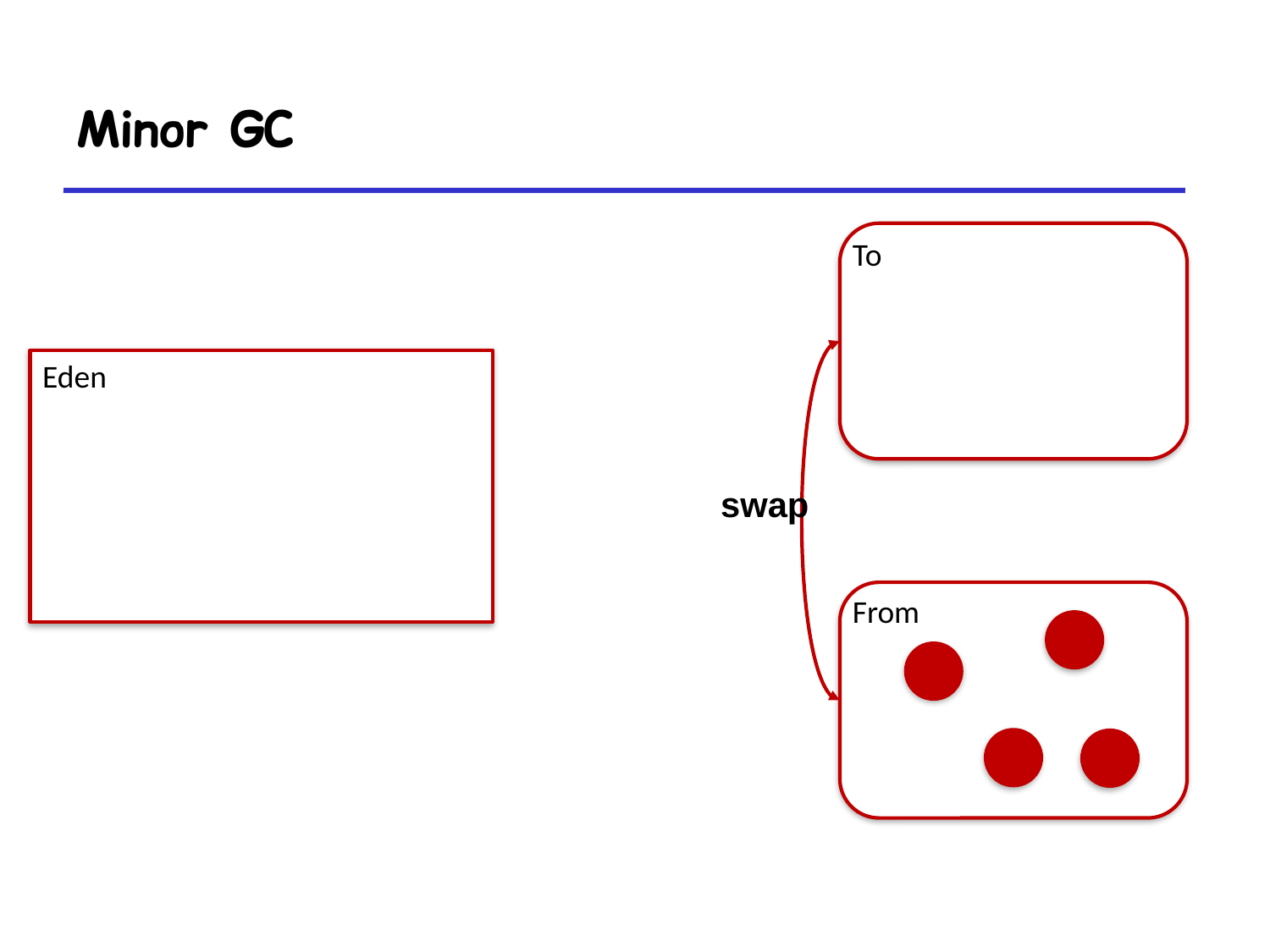

# Minor GC

To
Eden

swap

From

17